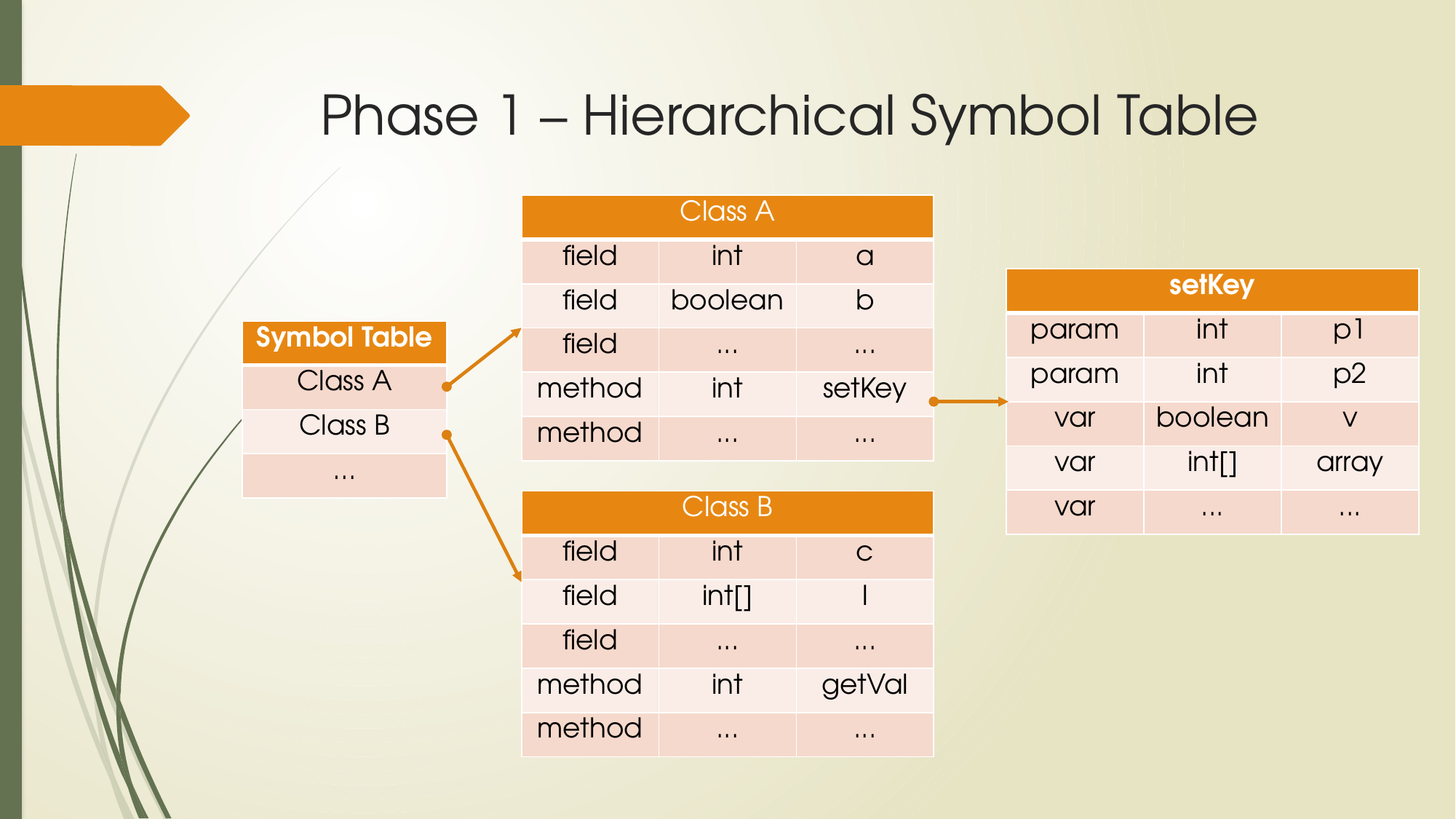

# Phase 1 – Hierarchical Symbol Table
| Class A |  |  |
| --- | --- | --- |
| field | int | a |
| field | boolean | b |
| field | ... | ... |
| method | int | setKey |
| method | ... | ... |
| setKey |  |  |
| --- | --- | --- |
| param | int | p1 |
| param | int | p2 |
| var | boolean | v |
| var | int[] | array |
| var | ... | ... |
| Symbol Table |
| --- |
| Class A |
| Class B |
| … |
| Class B |  |  |
| --- | --- | --- |
| field | int | c |
| field | int[] | l |
| field | ... | ... |
| method | int | getVal |
| method | ... | ... |